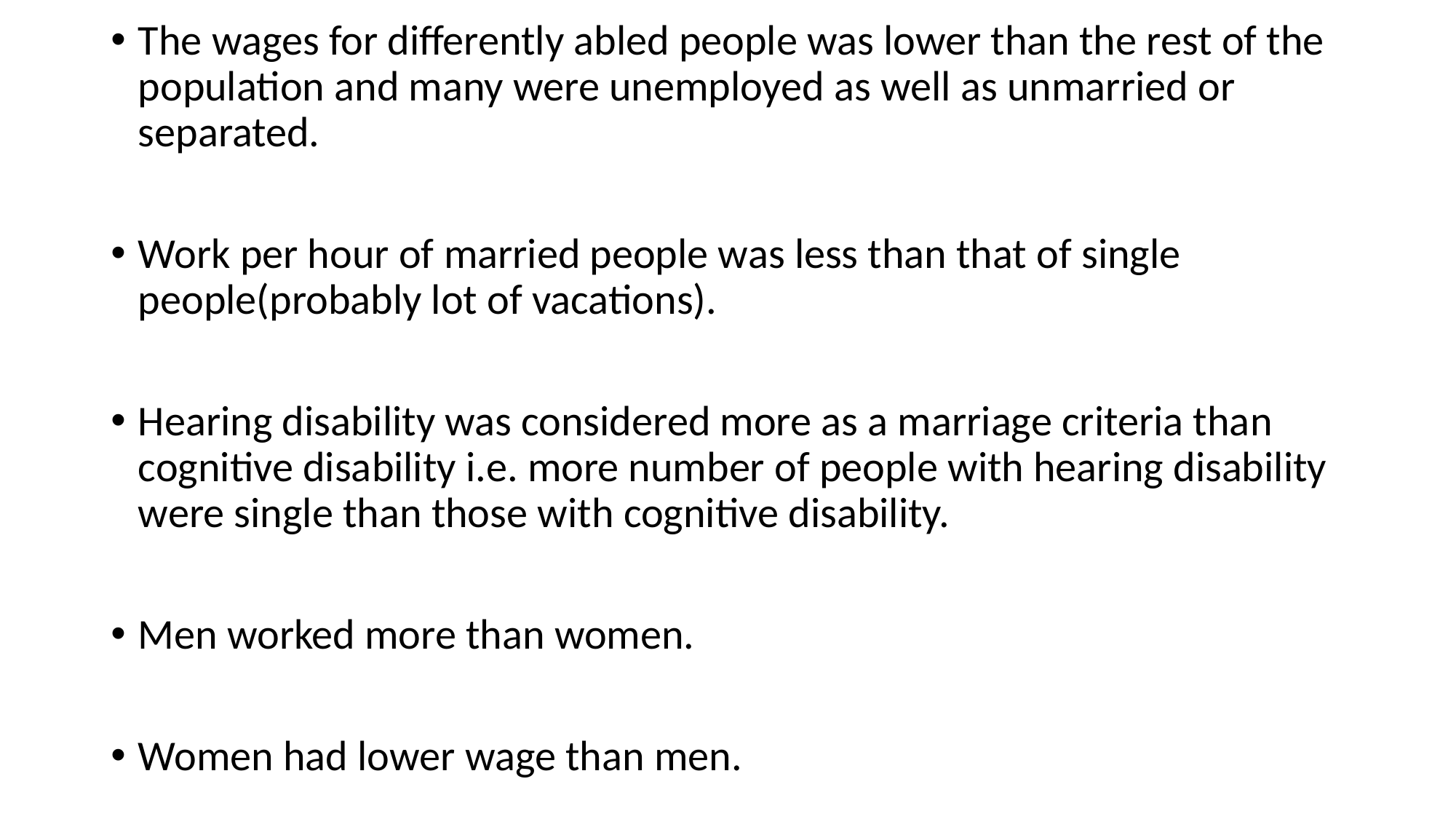

The wages for differently abled people was lower than the rest of the population and many were unemployed as well as unmarried or separated.

Work per hour of married people was less than that of single people(probably lot of vacations).

Hearing disability was considered more as a marriage criteria than cognitive disability i.e. more number of people with hearing disability were single than those with cognitive disability.

Men worked more than women.

Women had lower wage than men.